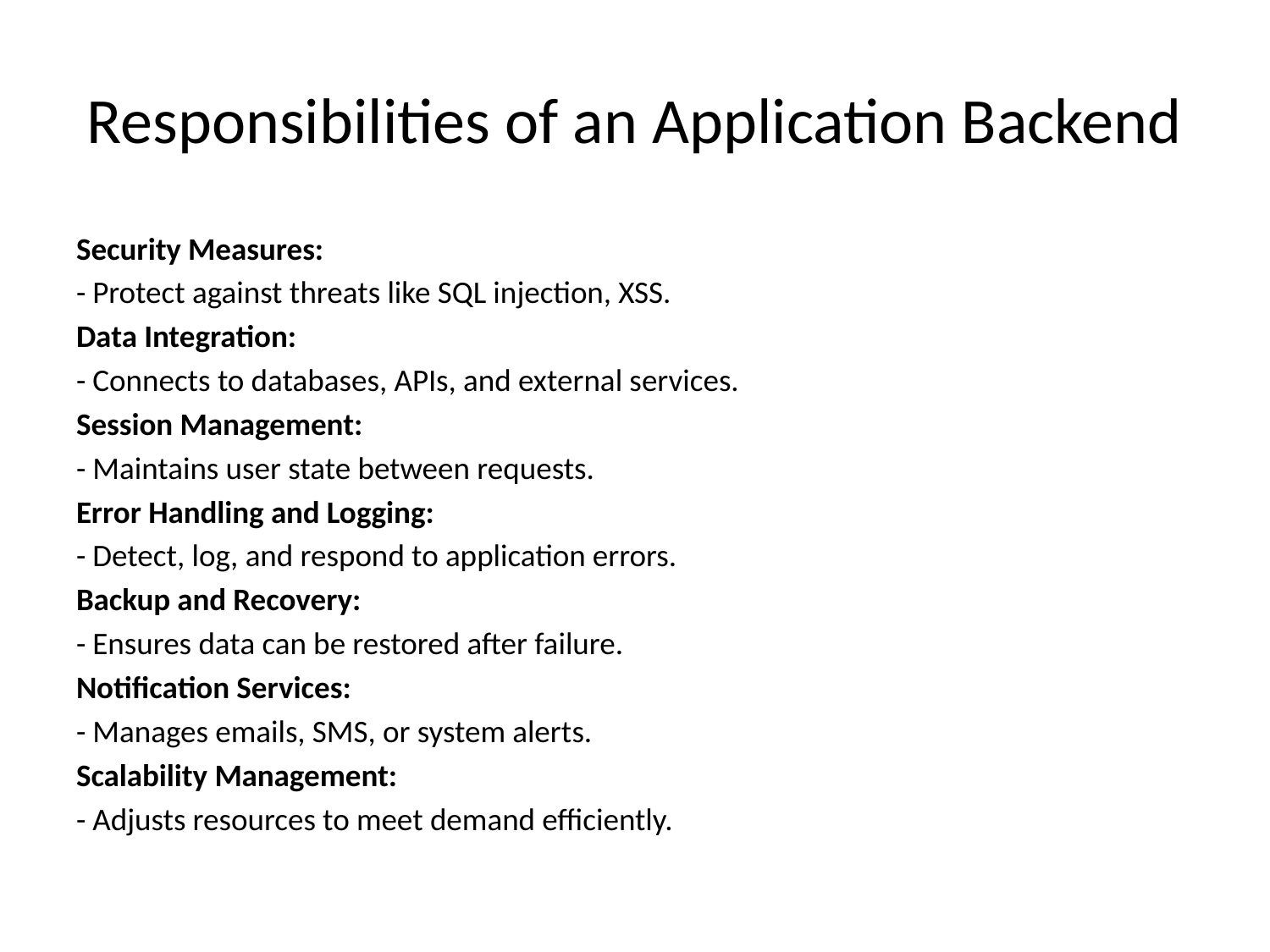

# Responsibilities of an Application Backend
Security Measures:
- Protect against threats like SQL injection, XSS.
Data Integration:
- Connects to databases, APIs, and external services.
Session Management:
- Maintains user state between requests.
Error Handling and Logging:
- Detect, log, and respond to application errors.
Backup and Recovery:
- Ensures data can be restored after failure.
Notification Services:
- Manages emails, SMS, or system alerts.
Scalability Management:
- Adjusts resources to meet demand efficiently.